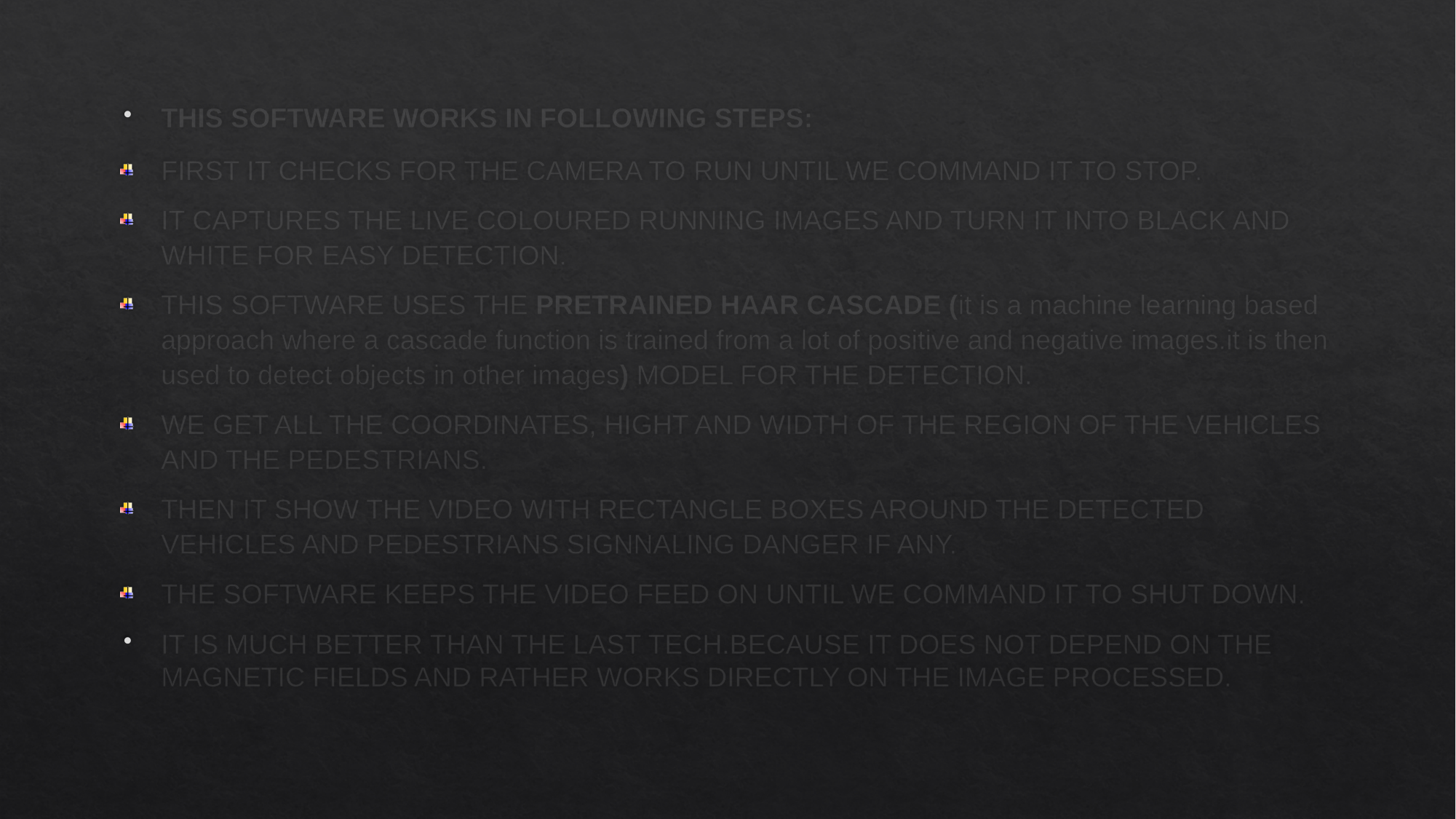

THIS SOFTWARE WORKS IN FOLLOWING STEPS:
FIRST IT CHECKS FOR THE CAMERA TO RUN UNTIL WE COMMAND IT TO STOP.
IT CAPTURES THE LIVE COLOURED RUNNING IMAGES AND TURN IT INTO BLACK AND WHITE FOR EASY DETECTION.
THIS SOFTWARE USES THE PRETRAINED HAAR CASCADE (it is a machine learning based approach where a cascade function is trained from a lot of positive and negative images.it is then used to detect objects in other images) MODEL FOR THE DETECTION.
WE GET ALL THE COORDINATES, HIGHT AND WIDTH OF THE REGION OF THE VEHICLES AND THE PEDESTRIANS.
THEN IT SHOW THE VIDEO WITH RECTANGLE BOXES AROUND THE DETECTED VEHICLES AND PEDESTRIANS SIGNNALING DANGER IF ANY.
THE SOFTWARE KEEPS THE VIDEO FEED ON UNTIL WE COMMAND IT TO SHUT DOWN.
IT IS MUCH BETTER THAN THE LAST TECH.BECAUSE IT DOES NOT DEPEND ON THE MAGNETIC FIELDS AND RATHER WORKS DIRECTLY ON THE IMAGE PROCESSED.